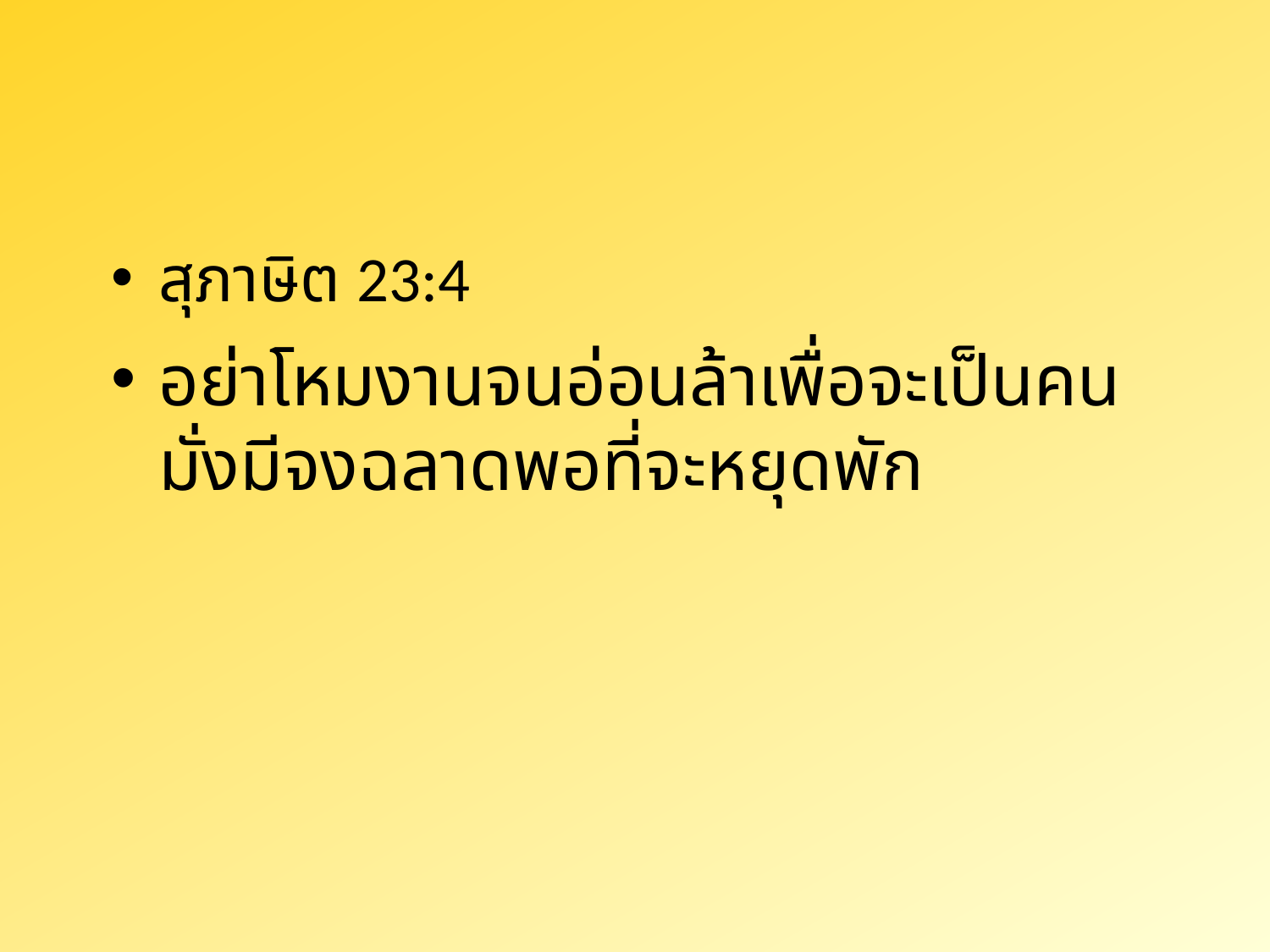

สุภาษิต 23:4
อย่าโหมงานจนอ่อนล้าเพื่อจะเป็นคนมั่งมีจงฉลาดพอที่จะหยุดพัก